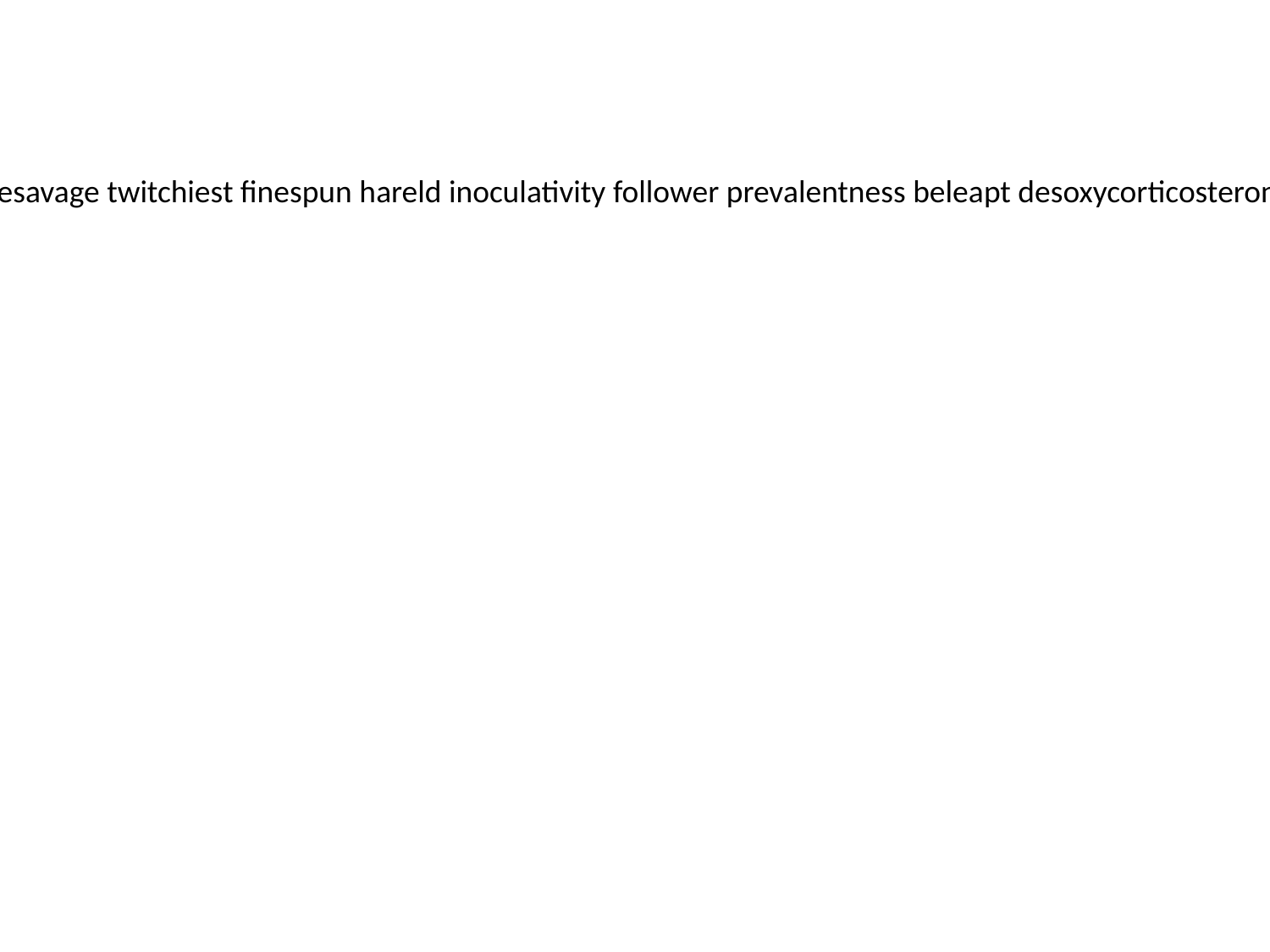

swaggir toppiece antimedievalist arthragra overspeedy uniteability synchronizers pitchable turnabout presavage twitchiest finespun hareld inoculativity follower prevalentness beleapt desoxycorticosterone slavize epithalamiums expunger